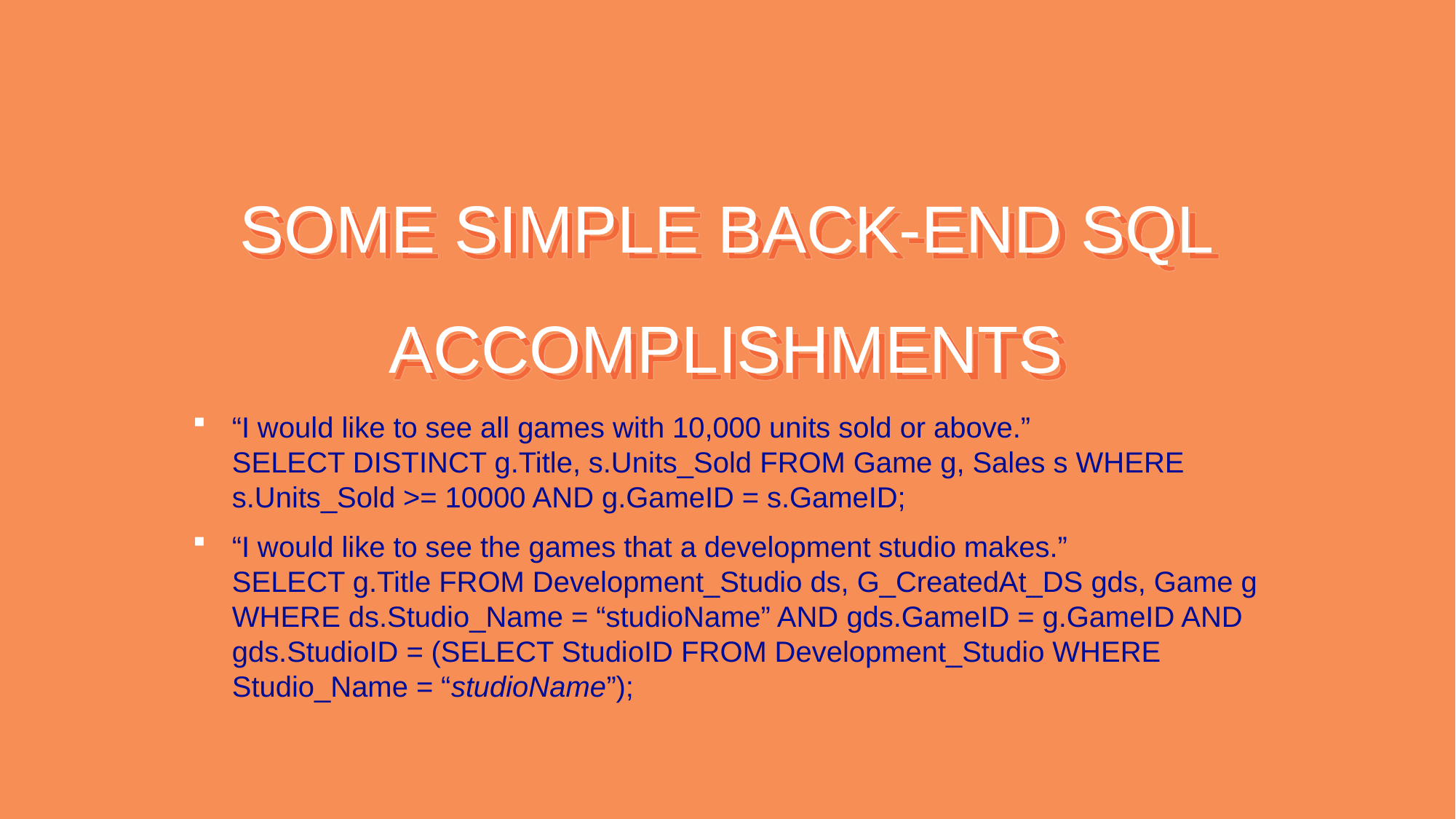

# SOME SIMPLE BACK-END SQL ACCOMPLISHMENTS
“I would like to see all games with 10,000 units sold or above.”
SELECT DISTINCT g.Title, s.Units_Sold FROM Game g, Sales s WHERE s.Units_Sold >= 10000 AND g.GameID = s.GameID;
“I would like to see the games that a development studio makes.”
SELECT g.Title FROM Development_Studio ds, G_CreatedAt_DS gds, Game g WHERE ds.Studio_Name = “studioName” AND gds.GameID = g.GameID AND gds.StudioID = (SELECT StudioID FROM Development_Studio WHERE Studio_Name = “studioName”);